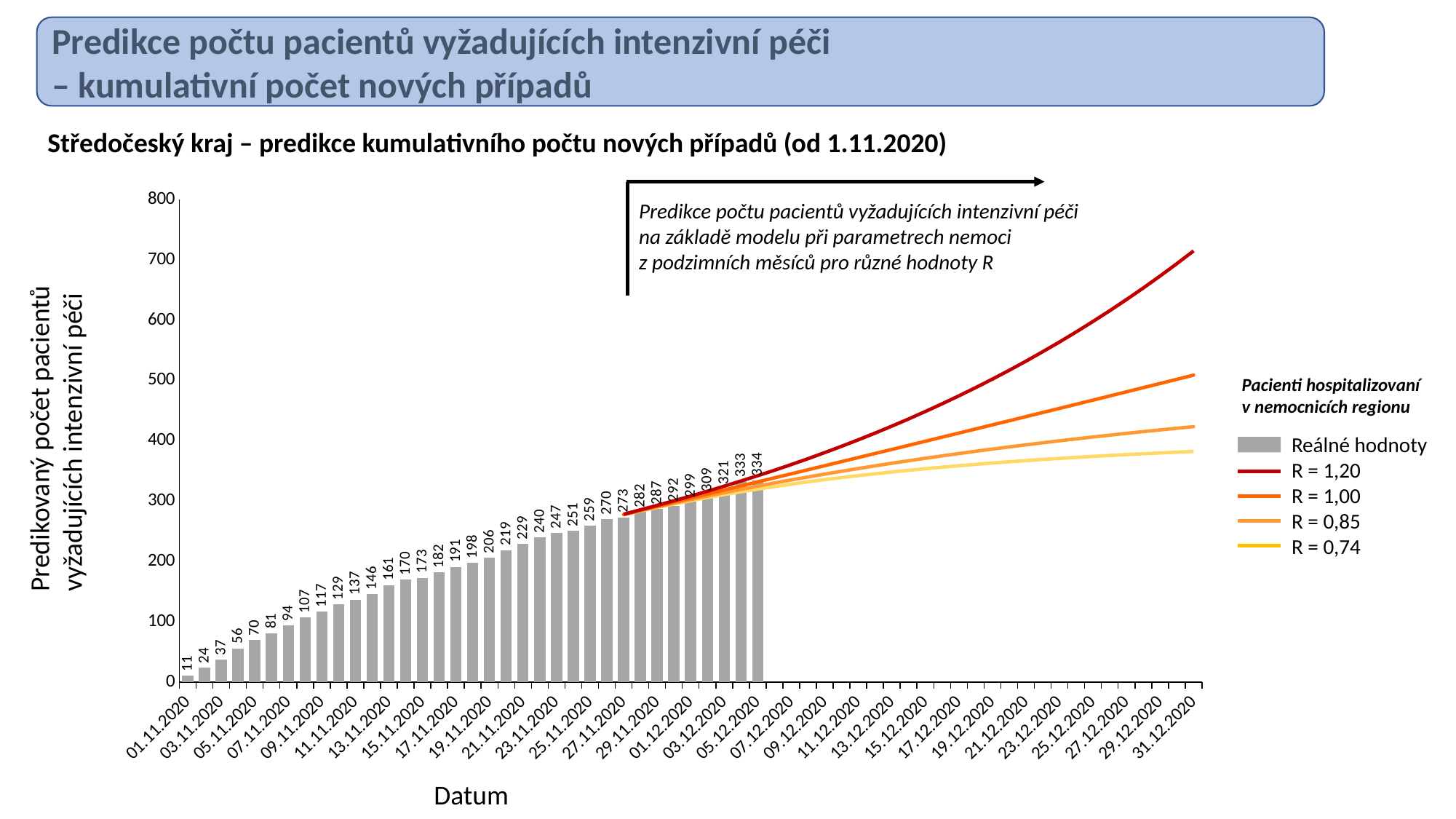

Predikce počtu pacientů vyžadujících intenzivní péči
– kumulativní počet nových případů
Středočeský kraj – predikce kumulativního počtu nových případů (od 1.11.2020)

### Chart

| Category | Reálné hodnoty | R = 0.74 | R = 0.85 | R = 1.00 | R = 1.20 |  |
|---|---|---|---|---|---|---|
| 01.11.2020 | 11.0 | None | None | None | None | None |
| 02.11.2020 | 24.0 | None | None | None | None | None |
| 03.11.2020 | 37.0 | None | None | None | None | None |
| 04.11.2020 | 56.0 | None | None | None | None | None |
| 05.11.2020 | 70.0 | None | None | None | None | None |
| 06.11.2020 | 81.0 | None | None | None | None | None |
| 07.11.2020 | 94.0 | None | None | None | None | None |
| 08.11.2020 | 107.0 | None | None | None | None | None |
| 09.11.2020 | 117.0 | None | None | None | None | None |
| 10.11.2020 | 129.0 | None | None | None | None | None |
| 11.11.2020 | 137.0 | None | None | None | None | None |
| 12.11.2020 | 146.0 | None | None | None | None | None |
| 13.11.2020 | 161.0 | None | None | None | None | None |
| 14.11.2020 | 170.0 | None | None | None | None | None |
| 15.11.2020 | 173.0 | None | None | None | None | None |
| 16.11.2020 | 182.0 | None | None | None | None | None |
| 17.11.2020 | 191.0 | None | None | None | None | None |
| 18.11.2020 | 198.0 | None | None | None | None | None |
| 19.11.2020 | 206.0 | None | None | None | None | None |
| 20.11.2020 | 219.0 | None | None | None | None | None |
| 21.11.2020 | 229.0 | None | None | None | None | None |
| 22.11.2020 | 240.0 | None | None | None | None | None |
| 23.11.2020 | 247.0 | None | None | None | None | None |
| 24.11.2020 | 251.0 | None | None | None | None | None |
| 25.11.2020 | 259.0 | None | None | None | None | None |
| 26.11.2020 | 270.0 | None | None | None | None | None |
| 27.11.2020 | 273.0 | 277.5303165374215 | 277.7277278599339 | 277.9866023382682 | 278.3324628083164 | None |
| 28.11.2020 | 282.0 | 283.7318987667144 | 284.2240001256664 | 284.8710440178701 | 285.73365424037036 | None |
| 29.11.2020 | 287.0 | 289.6477722218115 | 290.5054349482124 | 291.63287556508817 | 293.1360085307107 | None |
| 30.11.2020 | 292.0 | 295.3360448222441 | 296.64502131960694 | 298.37601025171205 | 300.7041512708583 | None |
| 01.12.2020 | 299.0 | 300.7734230637414 | 302.62507129809023 | 305.10124856639464 | 308.47935195170277 | None |
| 02.12.2020 | 309.0 | 305.955314044991 | 308.44862353022967 | 311.8284908671145 | 316.5179191424303 | None |
| 03.12.2020 | 321.0 | 310.9026756487607 | 314.14177519856287 | 318.59633700042303 | 324.8864688448362 | None |
| 04.12.2020 | 333.0 | 315.60632722260607 | 319.6784923985118 | 325.35594388594797 | 333.5042838236602 | None |
| 05.12.2020 | 334.0 | 320.054478171006 | 325.03333321730594 | 332.0660917698713 | 342.31918527734376 | None |
| 06.12.2020 | None | 324.2745289598039 | 330.23096680733465 | 338.7558760729278 | 351.38659485912143 | None |
| 07.12.2020 | None | 328.2997604986015 | 335.305886538447 | 345.47343214821865 | 360.79895356893934 | None |
| 08.12.2020 | None | 332.11543817705757 | 340.2391129262147 | 352.20002452289407 | 370.55396573665615 | None |
| 09.12.2020 | None | 335.7351611137491 | 345.0368833987492 | 358.93343066297035 | 380.64850165673045 | None |
| 10.12.2020 | None | 339.17523212634353 | 349.7078355679977 | 365.6744589450873 | 391.081394527023 | None |
| 11.12.2020 | None | 342.4389474506713 | 354.24687164767664 | 372.4102406741986 | 401.84252931059234 | None |
| 12.12.2020 | None | 345.53255896373304 | 358.65656876712416 | 379.1421095087365 | 412.9560794056522 | None |
| 13.12.2020 | None | 348.4736269226568 | 362.9502799498597 | 385.8847957671947 | 424.4621101637507 | None |
| 14.12.2020 | None | 351.2784087113051 | 367.14161918571995 | 392.653084109014 | 436.3939731889334 | None |
| 15.12.2020 | None | 353.9440329252249 | 371.2225468902749 | 399.43234504025116 | 448.74038249844625 | None |
| 16.12.2020 | None | 356.47210721997754 | 375.189489695226 | 406.21281983719376 | 461.49600997054745 | None |
| 17.12.2020 | None | 358.87343803193073 | 379.0486755629907 | 412.99739332369063 | 474.6800548041517 | None |
| 18.12.2020 | None | 361.15620260574957 | 382.80609161278744 | 419.7913311202407 | 488.3189971869127 | None |
| 19.12.2020 | None | 363.3286765355721 | 386.46620268295453 | 426.5976393185409 | 502.43497909101666 | None |
| 20.12.2020 | None | 365.39593343578633 | 390.03141201289634 | 433.415240403608 | 517.0437652939228 | None |
| 21.12.2020 | None | 367.3617951919384 | 393.50363199820316 | 440.2430206903575 | 532.1565156893813 | None |
| 22.12.2020 | None | 369.23142983154787 | 396.88376189176194 | 447.0783932214799 | 547.7839966640032 | None |
| 23.12.2020 | None | 371.0106687415926 | 400.17540979989576 | 453.92175468752646 | 563.9443209557094 | None |
| 24.12.2020 | None | 372.7046506265352 | 403.3812626061746 | 460.77451558158793 | 580.6612546667003 | None |
| 25.12.2020 | None | 374.31804882446374 | 406.50414840600183 | 467.6373729046154 | 597.9558940374413 | None |
| 26.12.2020 | None | 375.85502808735345 | 409.54644822428986 | 474.5104388164669 | 615.8466429556165 | None |
| 27.12.2020 | None | 377.3194805850802 | 412.51090959461686 | 481.3931837441884 | 634.351340850958 | None |
| 28.12.2020 | None | 378.71563679666167 | 415.3997515187797 | 488.2850210042839 | 653.4886195247593 | None |
| 29.12.2020 | None | 380.0472183192773 | 418.21494762323243 | 495.18602059291436 | 673.2808460602512 | None |
| 30.12.2020 | None | 381.31775695393833 | 420.95786468826645 | 502.0964863831124 | 693.7518968916734 | None |
| 31.12.2020 | None | 382.5306676622092 | 423.63169005889984 | 509.0164973315932 | 714.9260799088233 | None |
Predikce počtu pacientů vyžadujících intenzivní péči
na základě modelu při parametrech nemoci
z podzimních měsíců pro různé hodnoty R
Pacienti hospitalizovaní v nemocnicích regionu
Predikovaný počet pacientů
vyžadujících intenzivní péči
Reálné hodnoty
R = 1,20
R = 1,00
R = 0,85
R = 0,74

Datum